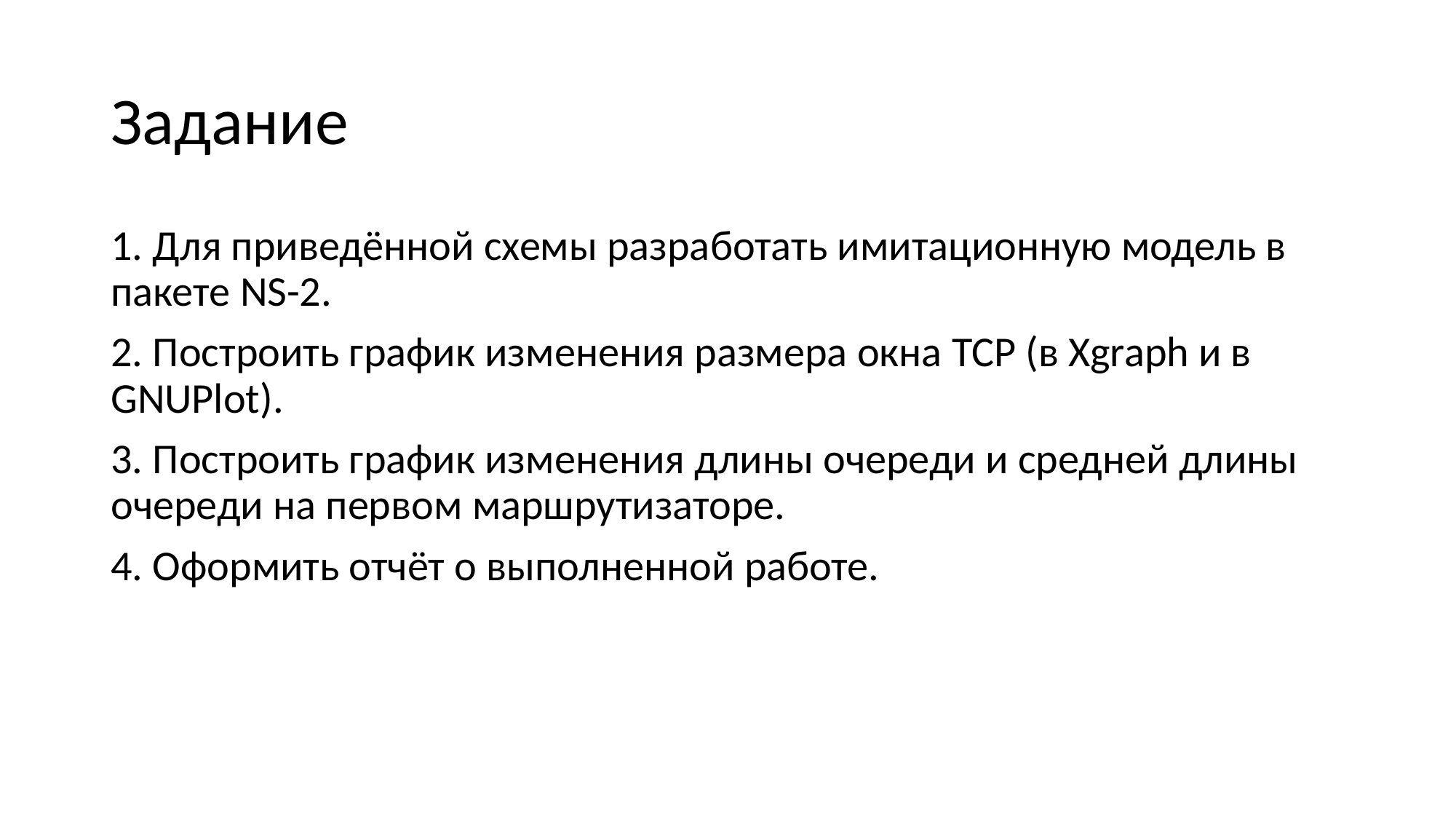

# Задание
1. Для приведённой схемы разработать имитационную модель в пакете NS-2.
2. Построить график изменения размера окна TCP (в Xgraph и в GNUPlot).
3. Построить график изменения длины очереди и средней длины очереди на первом маршрутизаторе.
4. Оформить отчёт о выполненной работе.